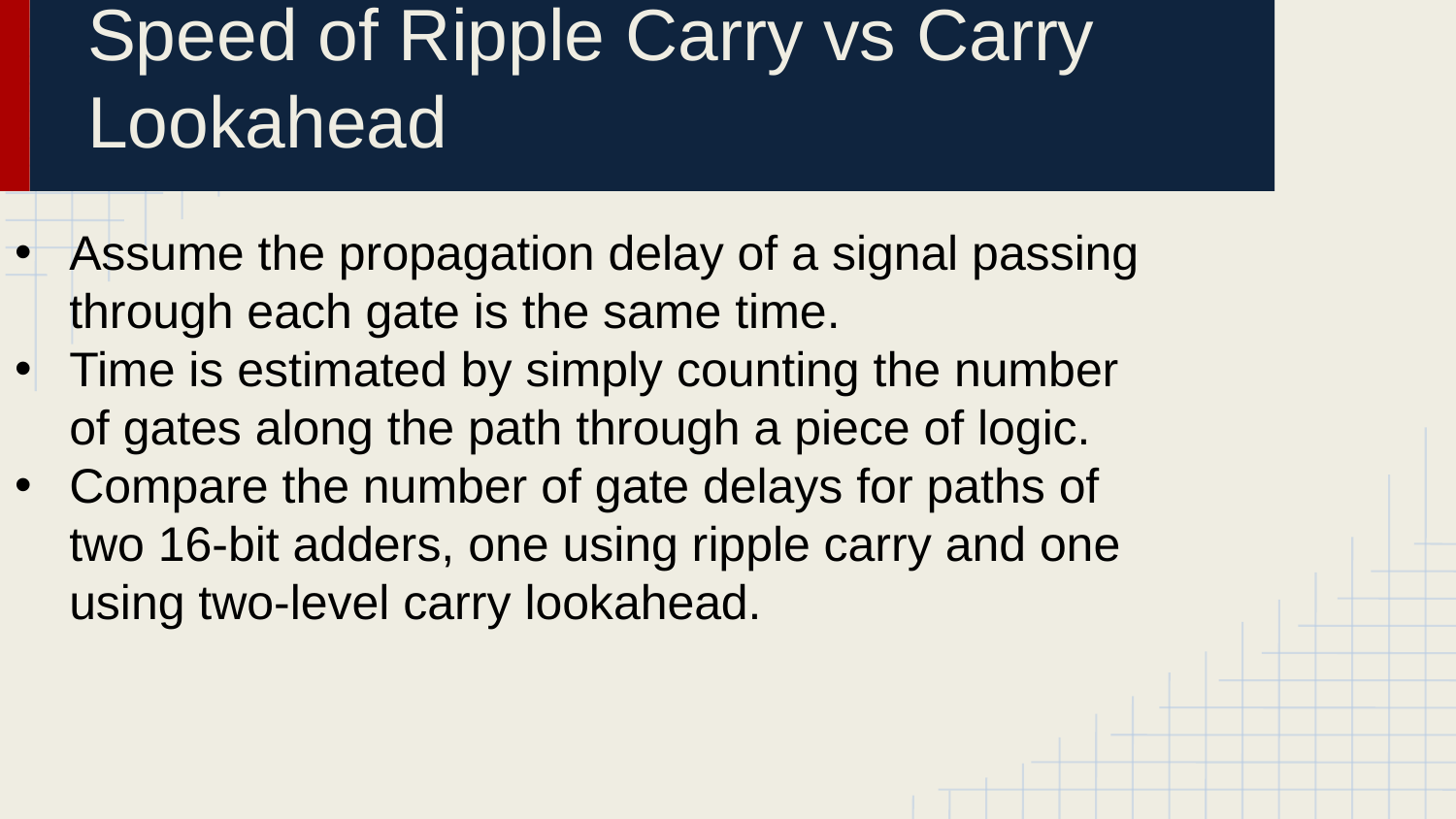

# Speed of Ripple Carry vs Carry Lookahead
Assume the propagation delay of a signal passing through each gate is the same time.
Time is estimated by simply counting the number of gates along the path through a piece of logic.
Compare the number of gate delays for paths of two 16-bit adders, one using ripple carry and one using two-level carry lookahead.